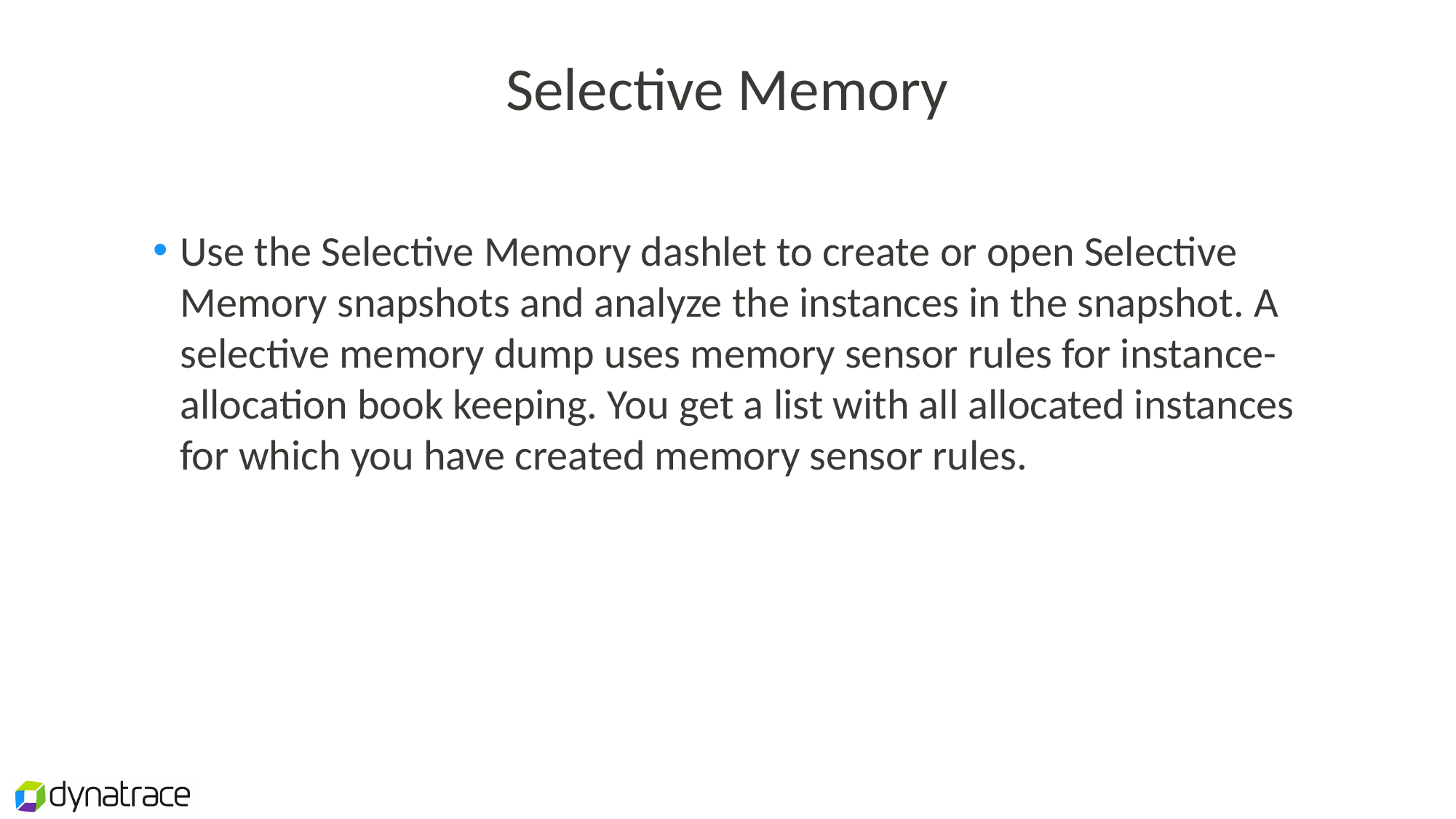

# Selective Memory

Use the Selective Memory dashlet to create or open Selective Memory snapshots and analyze the instances in the snapshot. A selective memory dump uses memory sensor rules for instance-allocation book keeping. You get a list with all allocated instances for which you have created memory sensor rules.